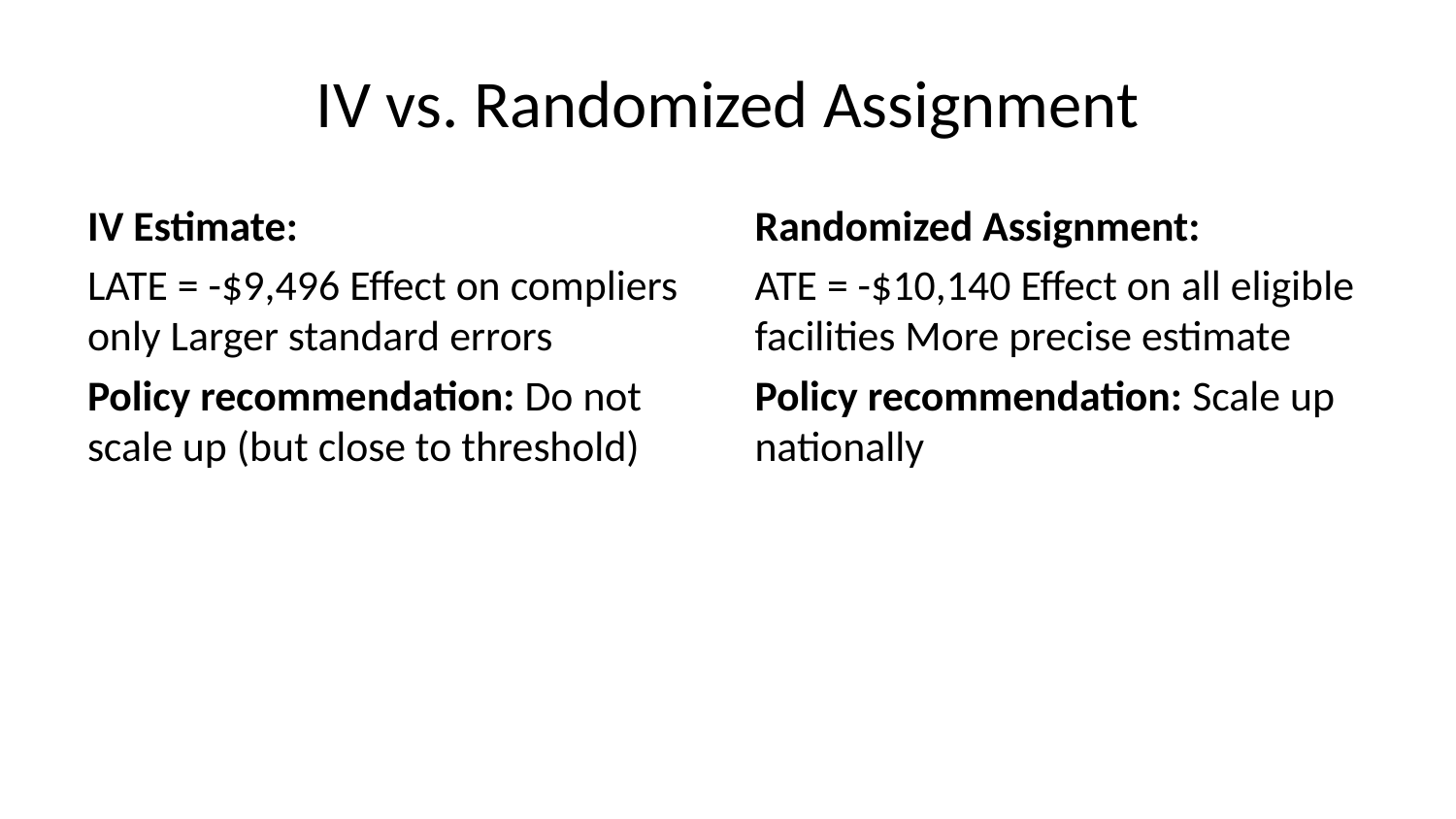

# IV vs. Randomized Assignment
IV Estimate:
LATE = -$9,496 Effect on compliers only Larger standard errors
Policy recommendation: Do not scale up (but close to threshold)
Randomized Assignment:
ATE = -$10,140 Effect on all eligible facilities More precise estimate
Policy recommendation: Scale up nationally